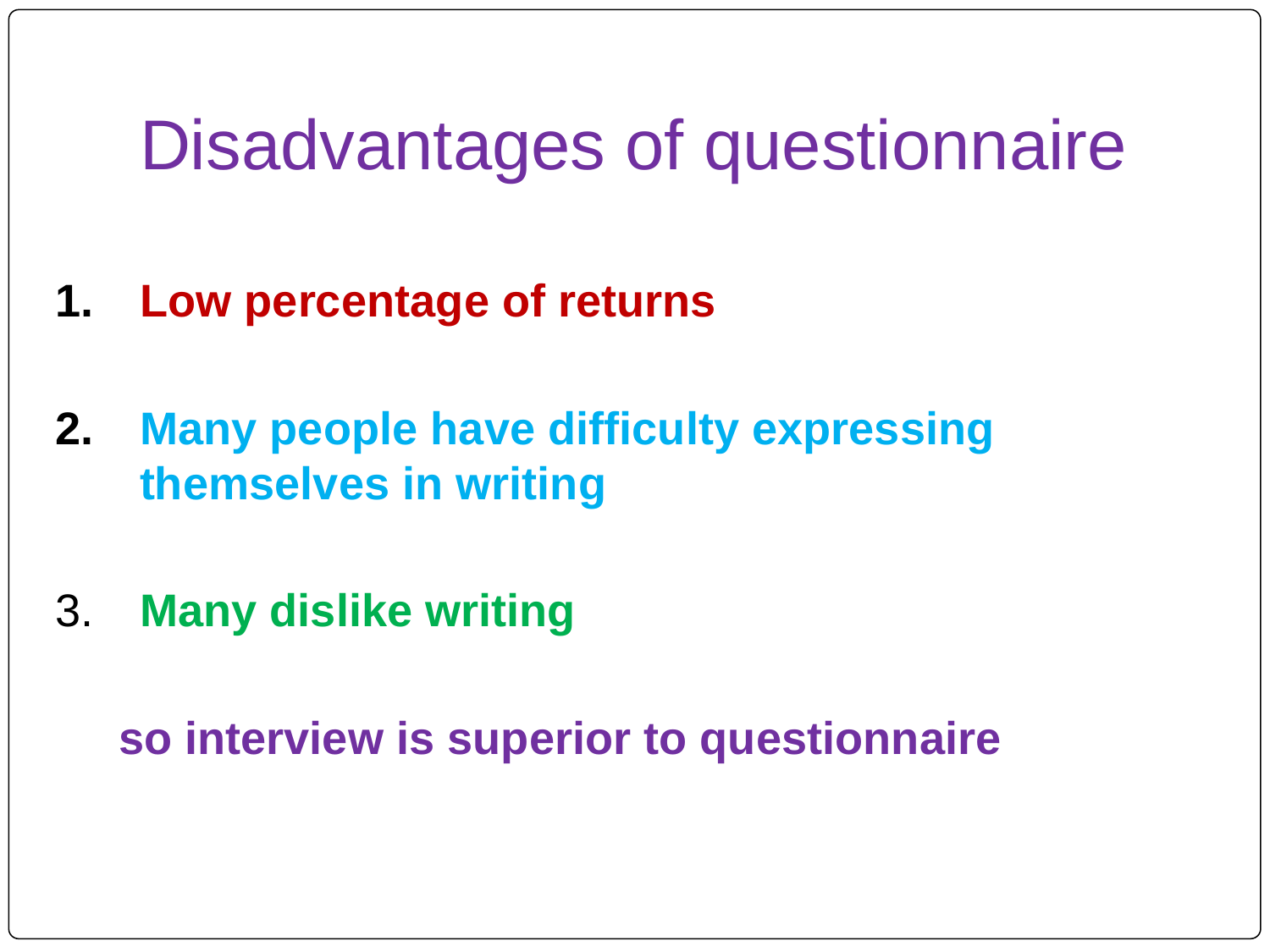

# Disadvantages of questionnaire

Low percentage of returns

Many people have difficulty expressing themselves in writing

3. 	Many dislike writing

     so interview is superior to questionnaire